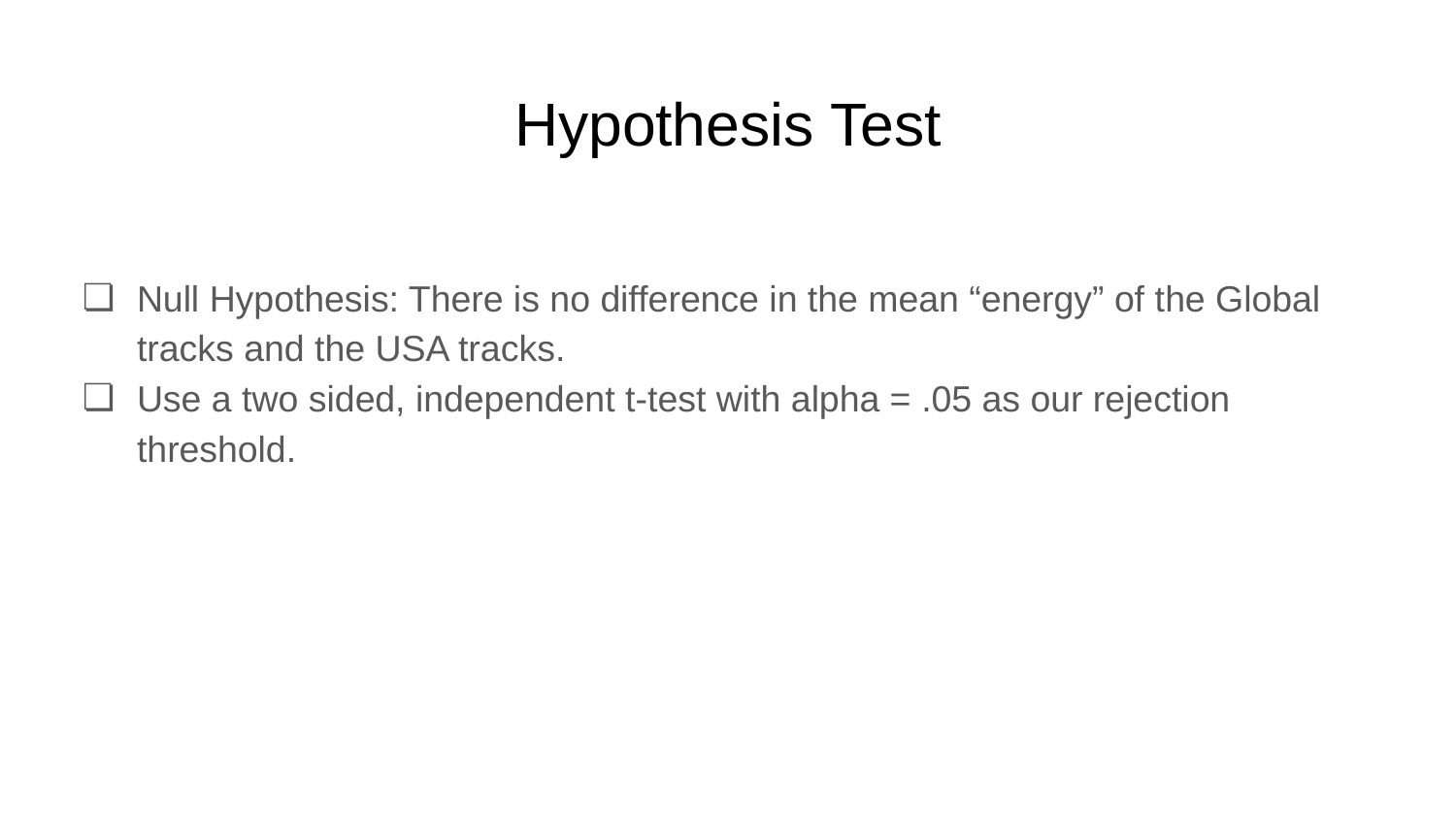

# Hypothesis Test

Null Hypothesis: There is no difference in the mean “energy” of the Global tracks and the USA tracks.
Use a two sided, independent t-test with alpha = .05 as our rejection threshold.